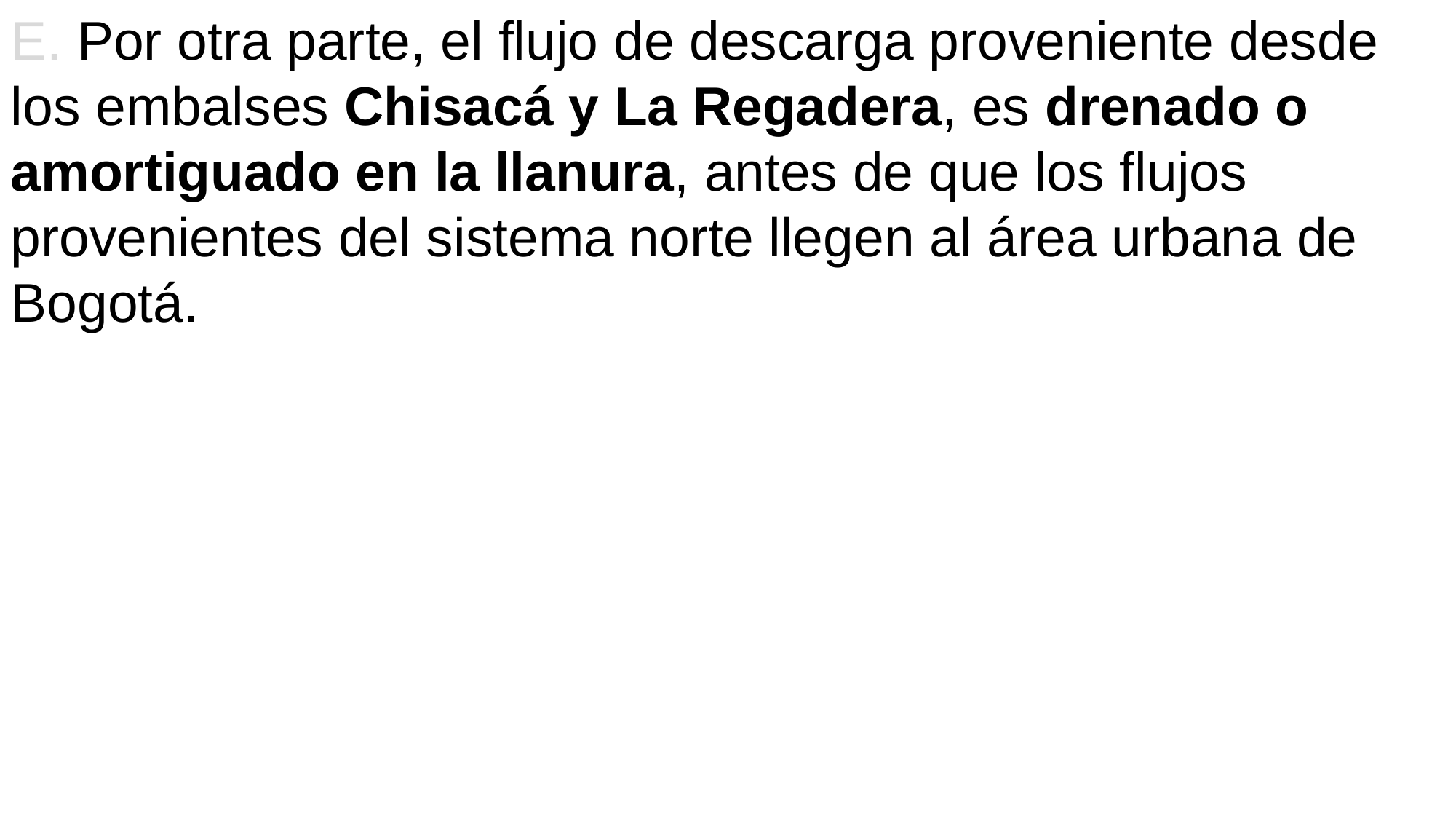

E. Por otra parte, el flujo de descarga proveniente desde los embalses Chisacá y La Regadera, es drenado o amortiguado en la llanura, antes de que los flujos provenientes del sistema norte llegen al área urbana de Bogotá.